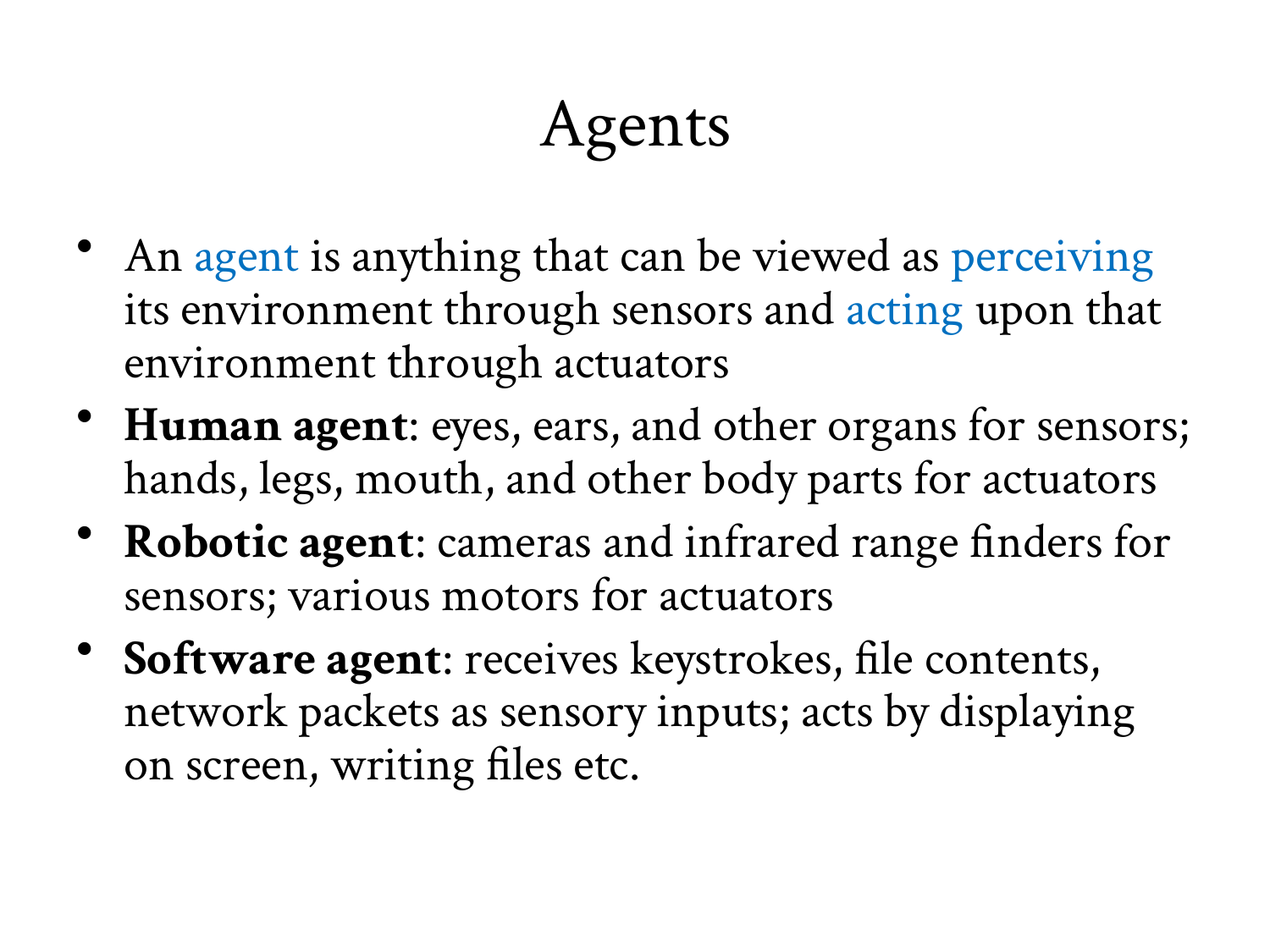

# Agents
An agent is anything that can be viewed as perceiving its environment through sensors and acting upon that environment through actuators
Human agent: eyes, ears, and other organs for sensors; hands, legs, mouth, and other body parts for actuators
Robotic agent: cameras and infrared range finders for sensors; various motors for actuators
Software agent: receives keystrokes, file contents, network packets as sensory inputs; acts by displaying on screen, writing files etc.